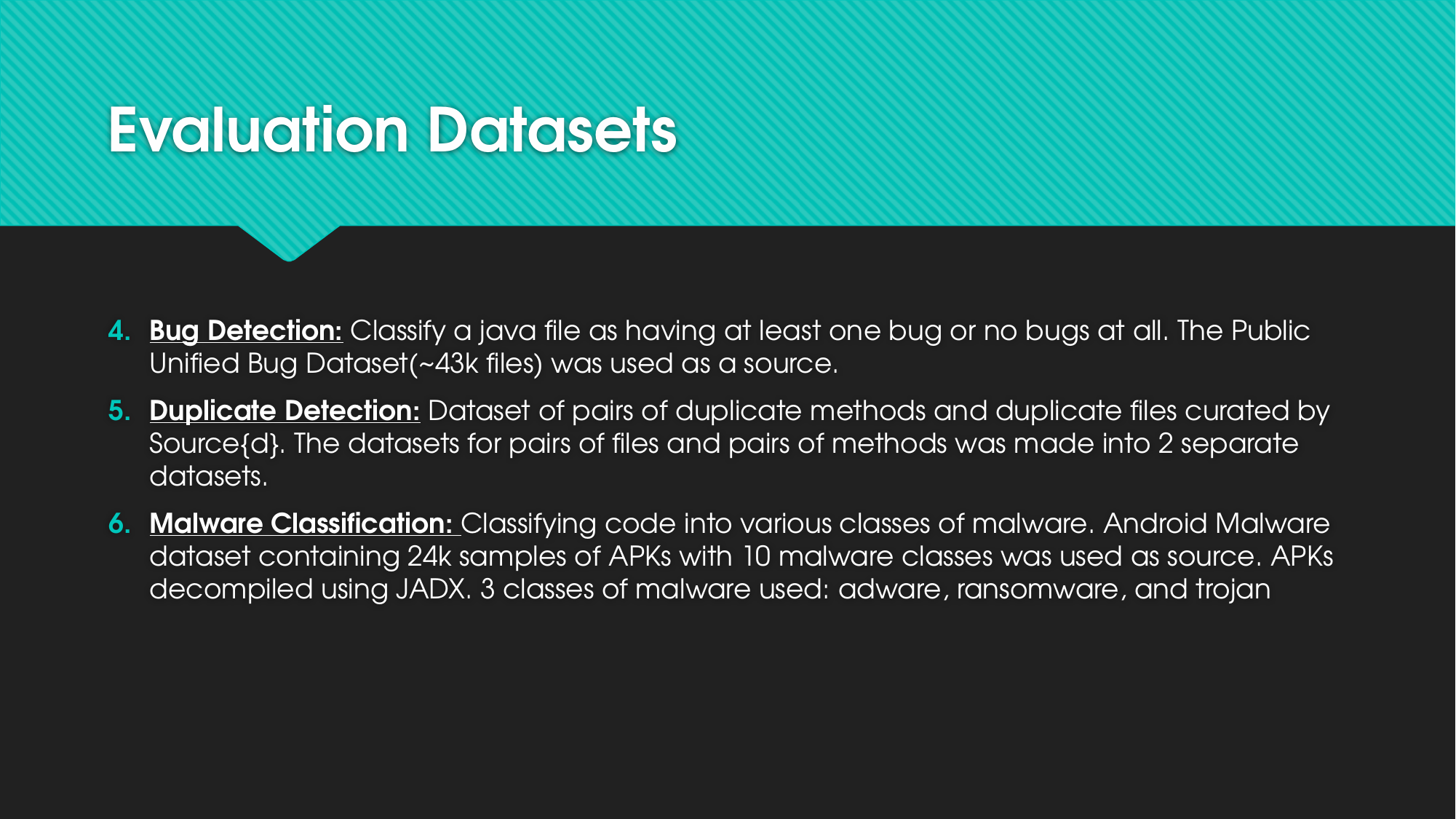

# Evaluation Datasets
Bug Detection: Classify a java file as having at least one bug or no bugs at all. The Public Unified Bug Dataset(~43k files) was used as a source.
Duplicate Detection: Dataset of pairs of duplicate methods and duplicate files curated by Source{d}. The datasets for pairs of files and pairs of methods was made into 2 separate datasets.
Malware Classification: Classifying code into various classes of malware. Android Malware dataset containing 24k samples of APKs with 10 malware classes was used as source. APKs decompiled using JADX. 3 classes of malware used: adware, ransomware, and trojan